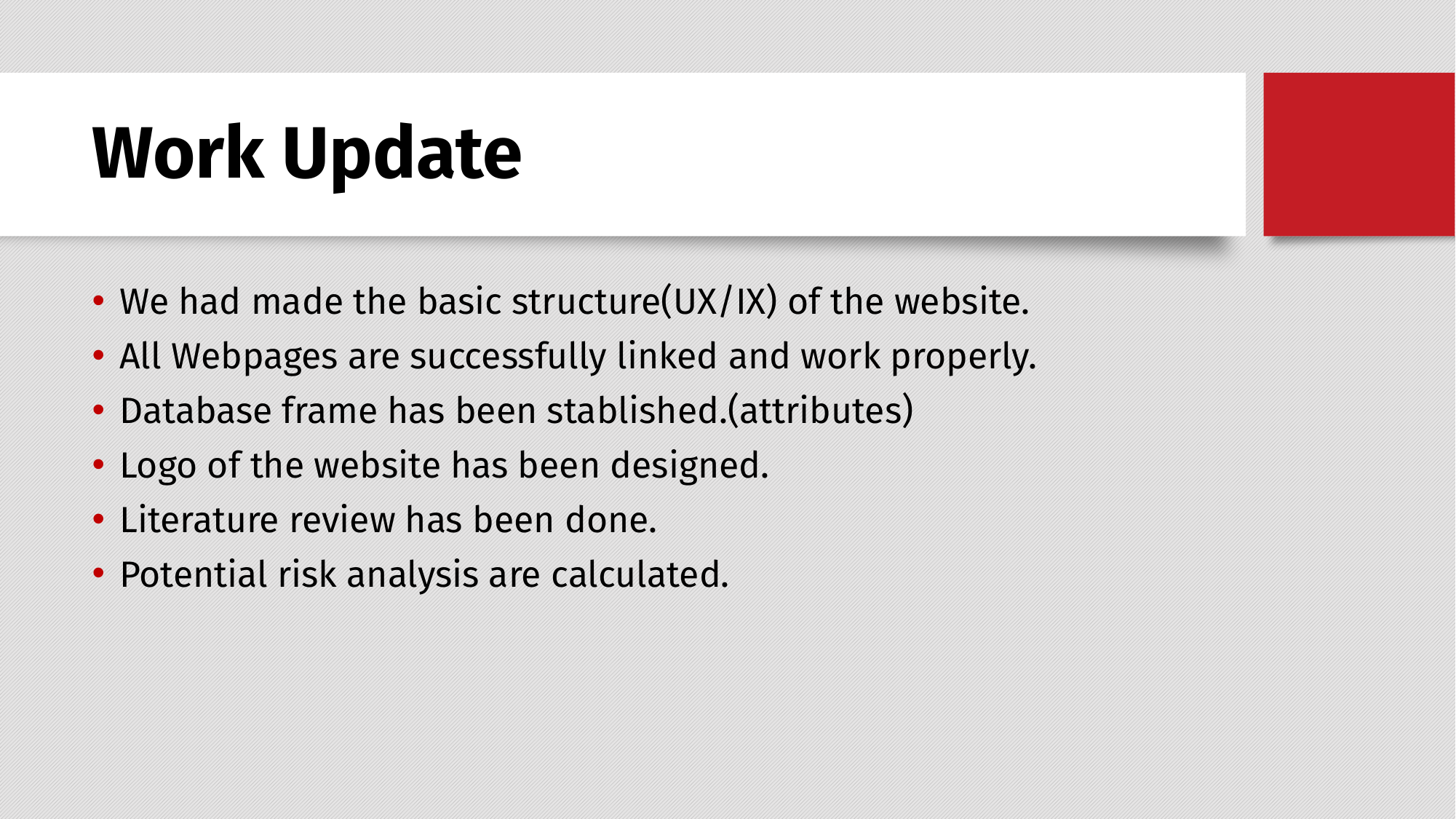

# Work Update
We had made the basic structure(UX/IX) of the website.
All Webpages are successfully linked and work properly.
Database frame has been stablished.(attributes)
Logo of the website has been designed.
Literature review has been done.
Potential risk analysis are calculated.